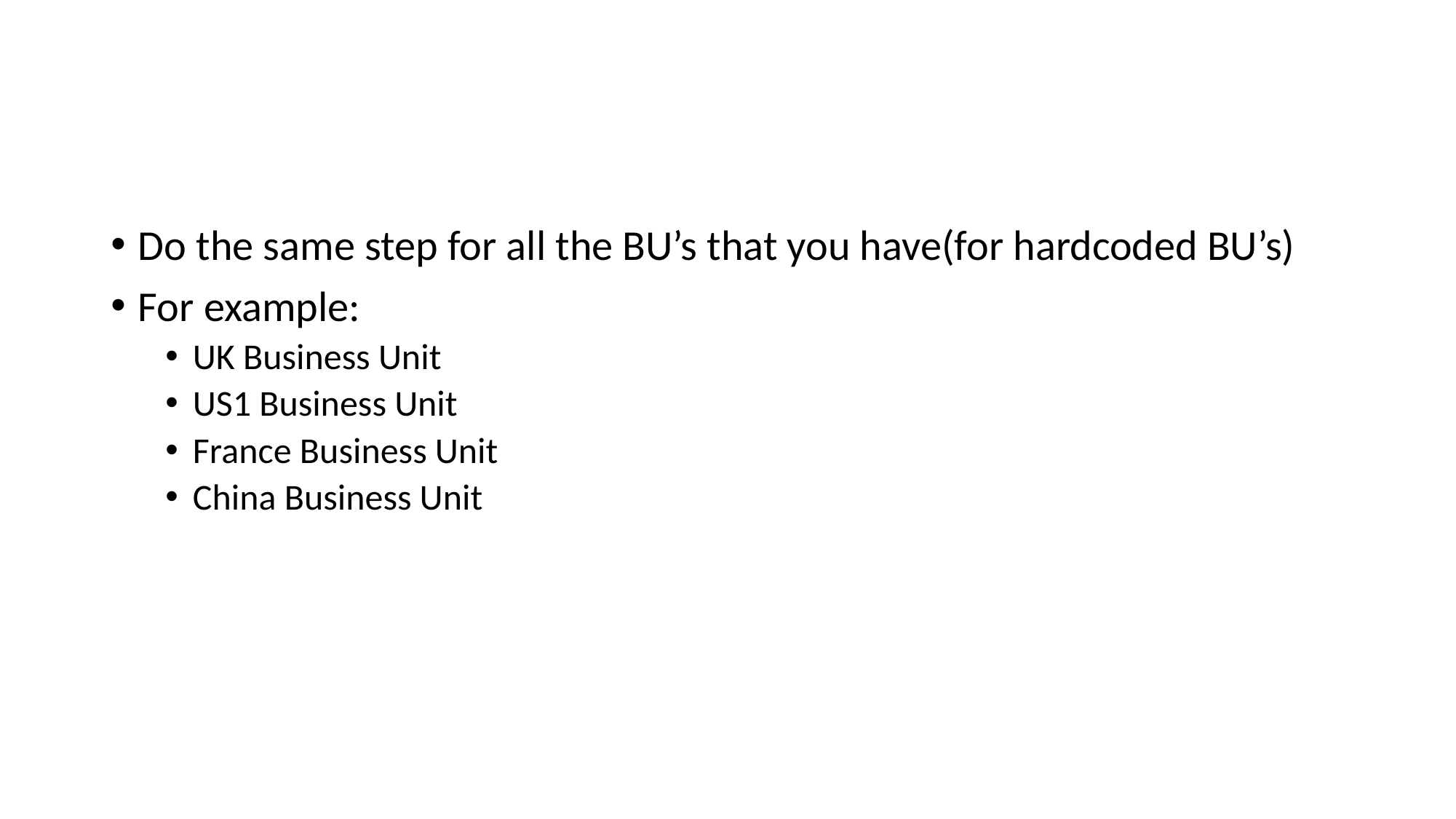

#
Do the same step for all the BU’s that you have(for hardcoded BU’s)
For example:
UK Business Unit
US1 Business Unit
France Business Unit
China Business Unit